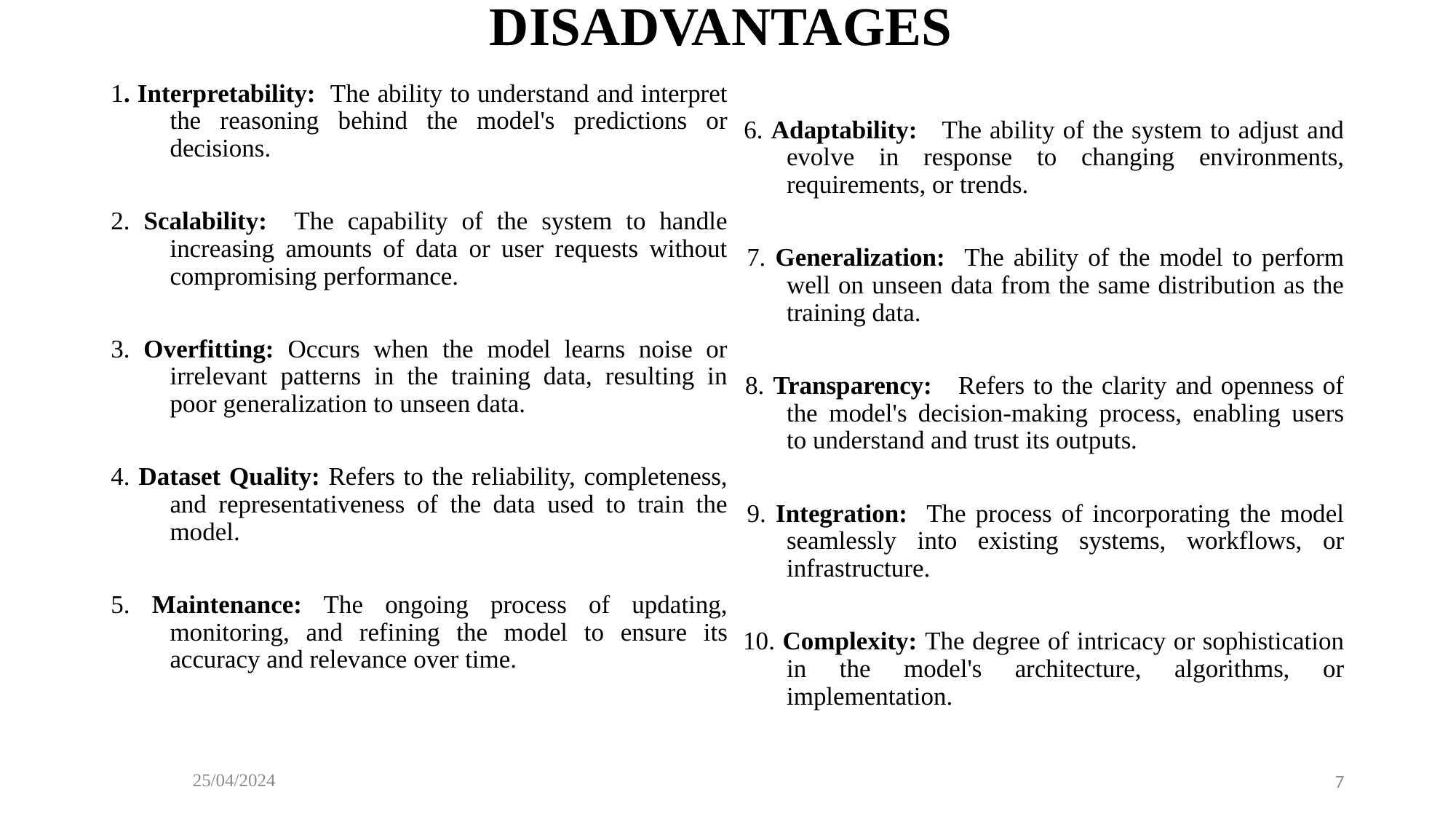

# DISADVANTAGES
1. Interpretability:  The ability to understand and interpret the reasoning behind the model's predictions or decisions.

2. Scalability:  The capability of the system to handle increasing amounts of data or user requests without compromising performance.

3. Overfitting: Occurs when the model learns noise or irrelevant patterns in the training data, resulting in poor generalization to unseen data.

4. Dataset Quality: Refers to the reliability, completeness, and representativeness of the data used to train the model.

5. Maintenance: The ongoing process of updating, monitoring, and refining the model to ensure its accuracy and relevance over time.

  6. Adaptability:   The ability of the system to adjust and evolve in response to changing environments, requirements, or trends.

  7. Generalization:  The ability of the model to perform well on unseen data from the same distribution as the training data.

  8. Transparency:   Refers to the clarity and openness of the model's decision-making process, enabling users to understand and trust its outputs.

  9. Integration:  The process of incorporating the model seamlessly into existing systems, workflows, or infrastructure.

  10. Complexity: The degree of intricacy or sophistication in the model's architecture, algorithms, or implementation.
25/04/2024
7